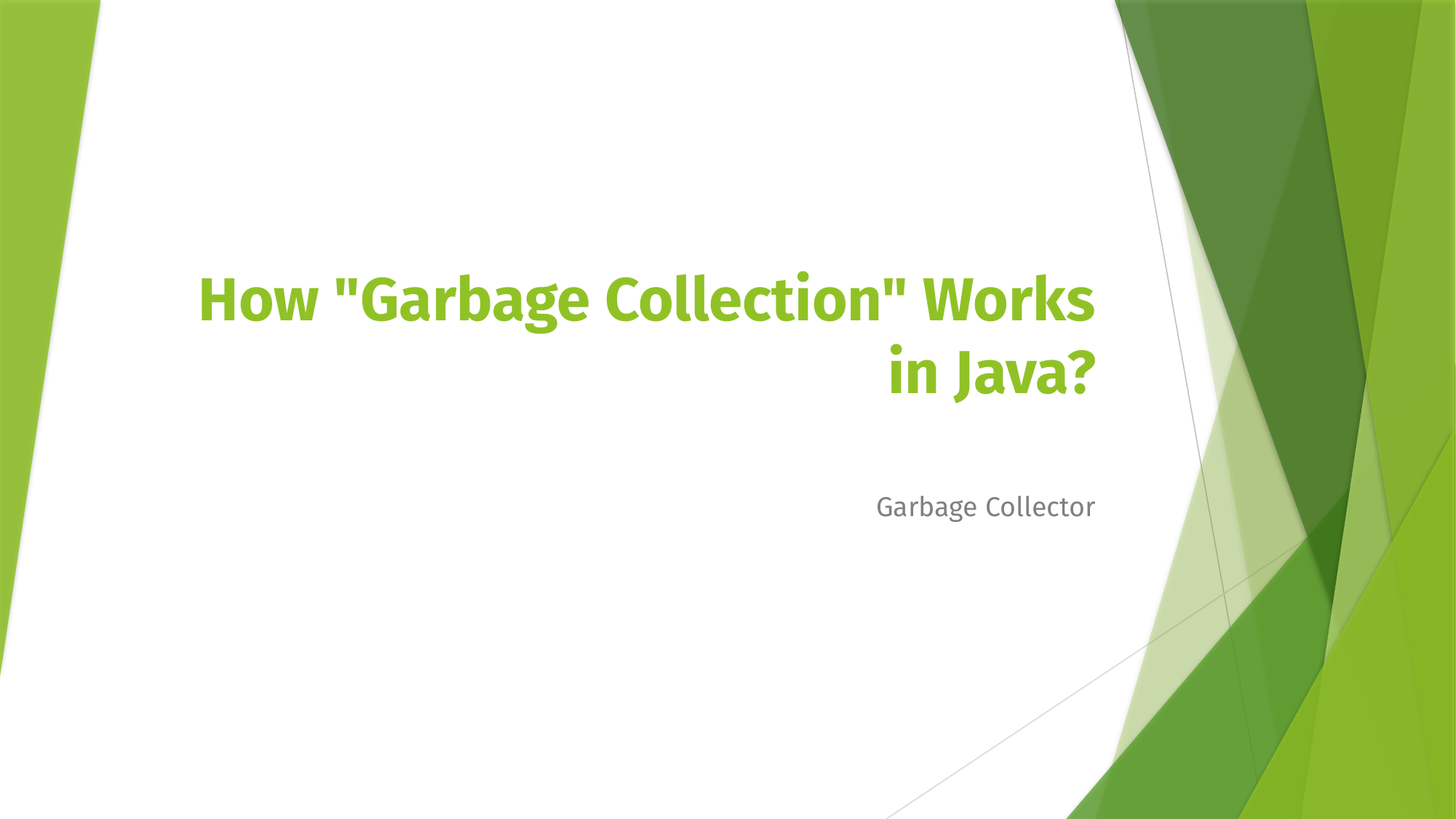

# How "Garbage Collection" Works in Java?
 Garbage Collector